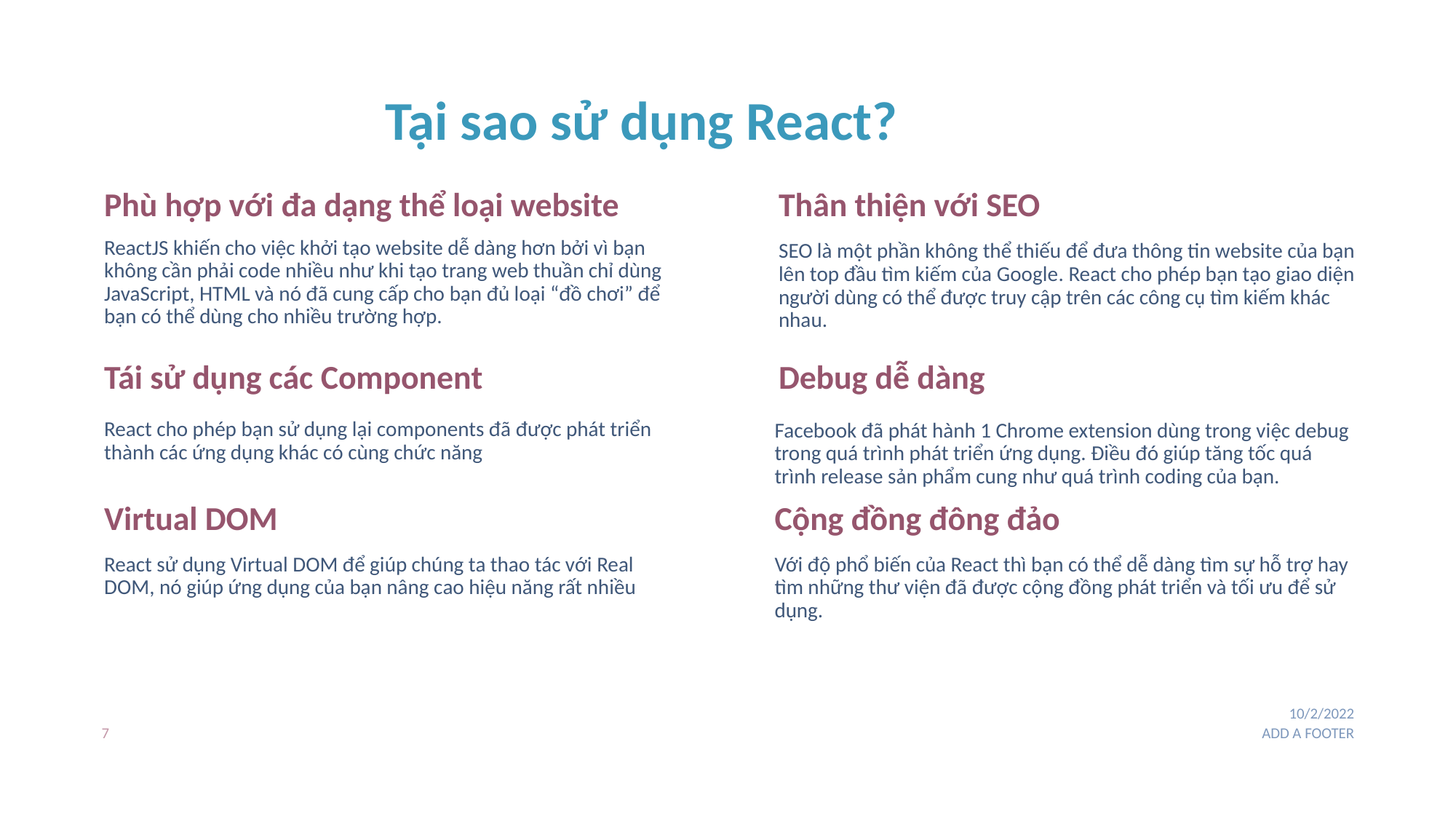

# Tại sao sử dụng React?
Phù hợp với đa dạng thể loại website
Thân thiện với SEO
ReactJS khiến cho việc khởi tạo website dễ dàng hơn bởi vì bạn không cần phải code nhiều như khi tạo trang web thuần chỉ dùng JavaScript, HTML và nó đã cung cấp cho bạn đủ loại “đồ chơi” để bạn có thể dùng cho nhiều trường hợp.
SEO là một phần không thể thiếu để đưa thông tin website của bạn lên top đầu tìm kiếm của Google. React cho phép bạn tạo giao diện người dùng có thể được truy cập trên các công cụ tìm kiếm khác nhau.
Tái sử dụng các Component
Debug dễ dàng
React cho phép bạn sử dụng lại components đã được phát triển thành các ứng dụng khác có cùng chức năng
Facebook đã phát hành 1 Chrome extension dùng trong việc debug trong quá trình phát triển ứng dụng. Điều đó giúp tăng tốc quá trình release sản phẩm cung như quá trình coding của bạn.
Cộng đồng đông đảo
Virtual DOM
React sử dụng Virtual DOM để giúp chúng ta thao tác với Real DOM, nó giúp ứng dụng của bạn nâng cao hiệu năng rất nhiều
Với độ phổ biến của React thì bạn có thể dễ dàng tìm sự hỗ trợ hay tìm những thư viện đã được cộng đồng phát triển và tối ưu để sử dụng.
10/2/2022
7
ADD A FOOTER